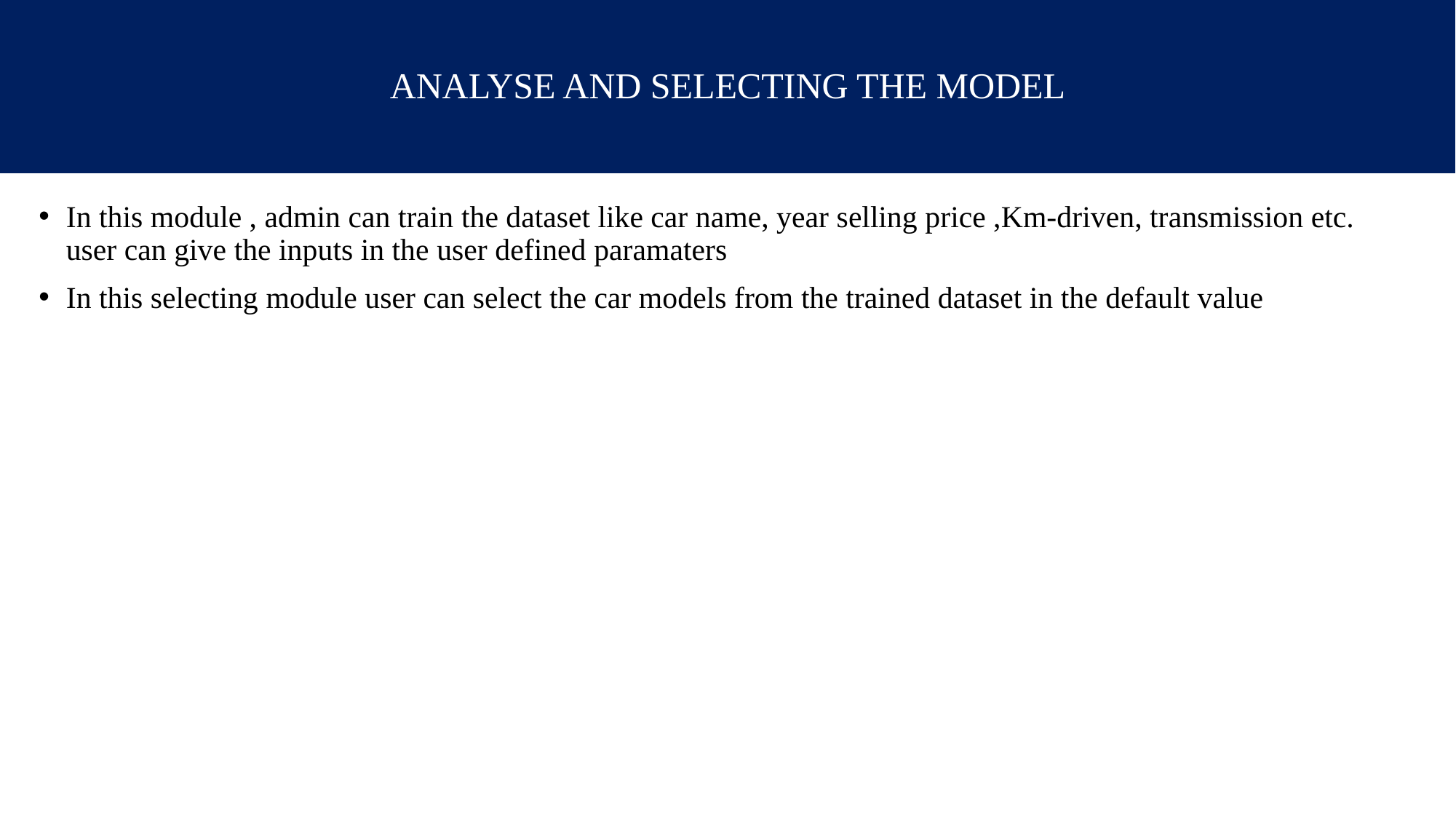

# ANALYSE AND SELECTING THE MODEL
In this module , admin can train the dataset like car name, year selling price ,Km-driven, transmission etc.  user can give the inputs in the user defined paramaters
In this selecting module user can select the car models from the trained dataset in the default value